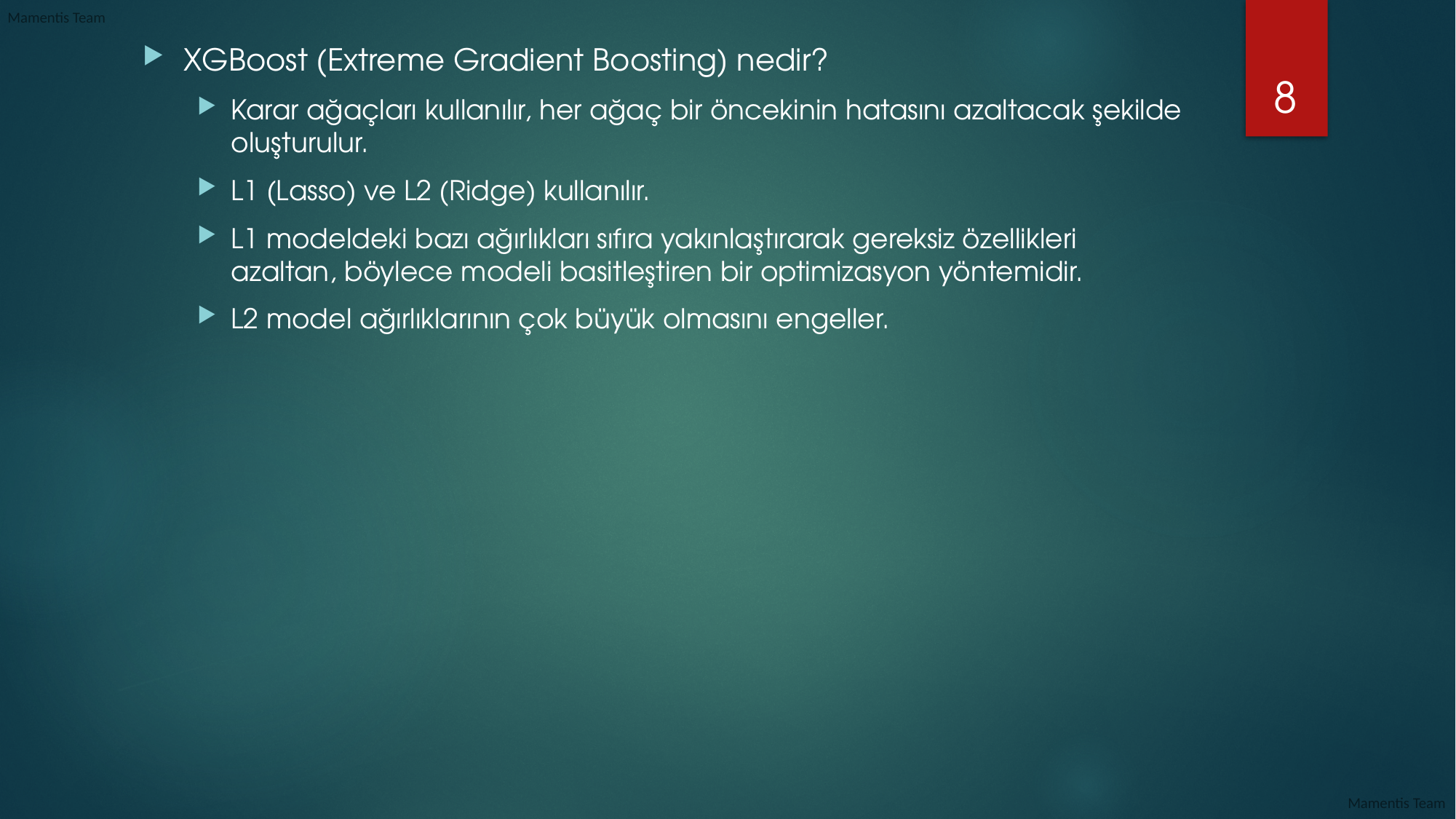

8
XGBoost (Extreme Gradient Boosting) nedir?
Karar ağaçları kullanılır, her ağaç bir öncekinin hatasını azaltacak şekilde oluşturulur.
L1 (Lasso) ve L2 (Ridge) kullanılır.
L1 modeldeki bazı ağırlıkları sıfıra yakınlaştırarak gereksiz özellikleri azaltan, böylece modeli basitleştiren bir optimizasyon yöntemidir.
L2 model ağırlıklarının çok büyük olmasını engeller.